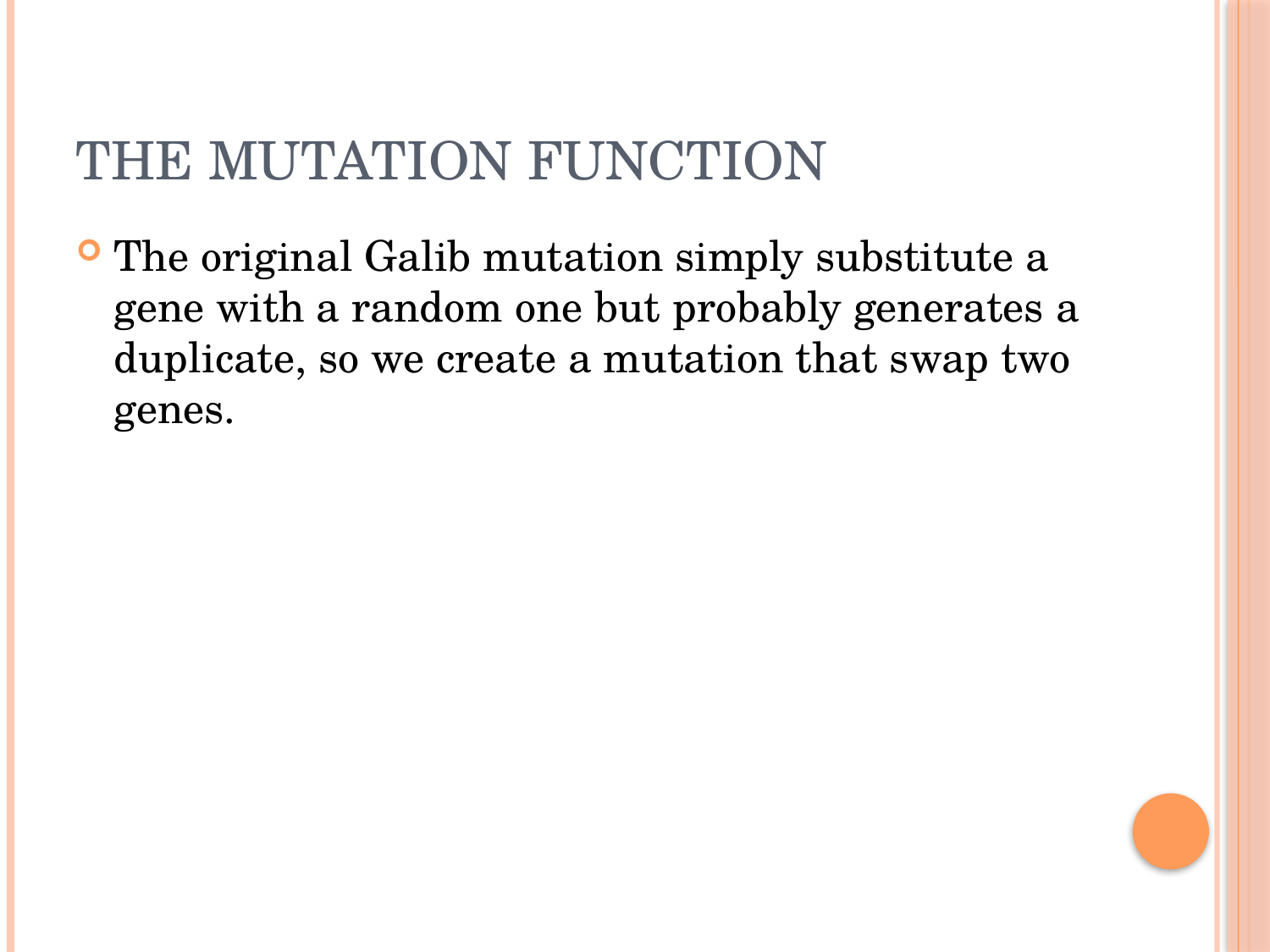

# The mutation function
The original Galib mutation simply substitute a gene with a random one but probably generates a duplicate, so we create a mutation that swap two genes.